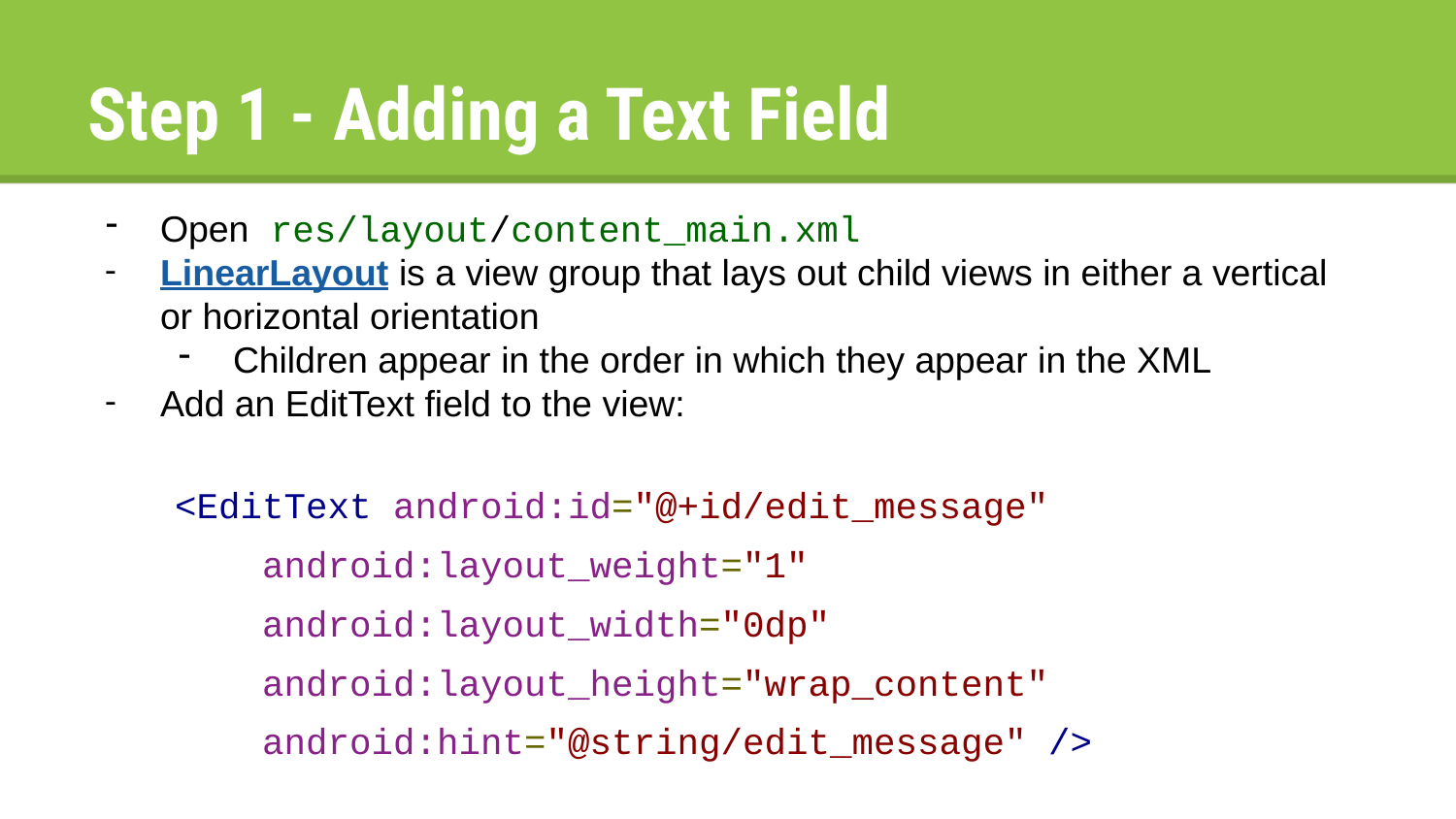

# Step 1 - Adding a Text Field
Open res/layout/content_main.xml
LinearLayout is a view group that lays out child views in either a vertical or horizontal orientation
Children appear in the order in which they appear in the XML
Add an EditText field to the view:

    <EditText android:id="@+id/edit_message"
        android:layout_weight="1"
        android:layout_width="0dp"
        android:layout_height="wrap_content"
        android:hint="@string/edit_message" />